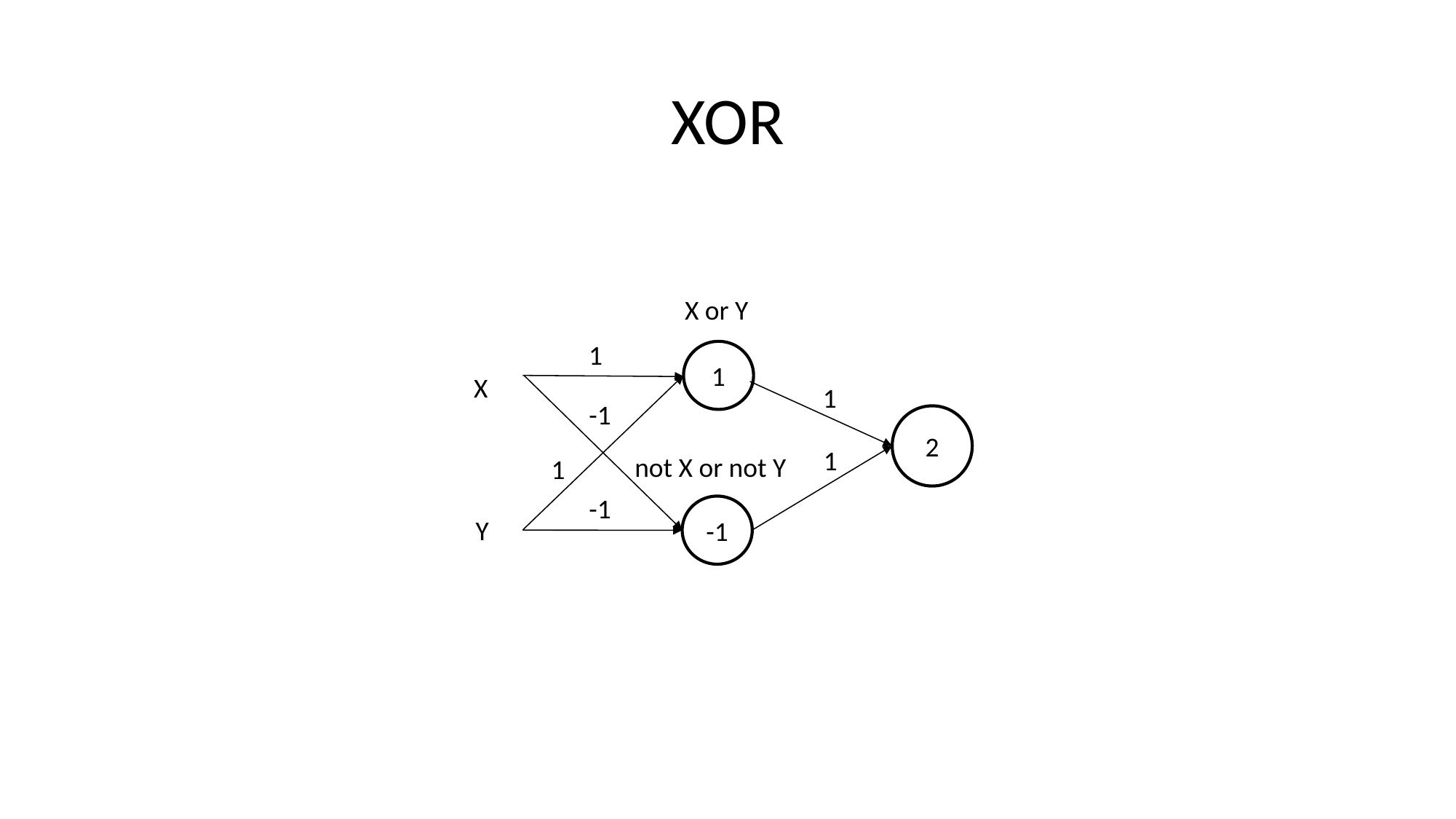

XOR
X or Y
1
1
X

1

-1
2
1
not X or not Y

1
-1
-1
Y